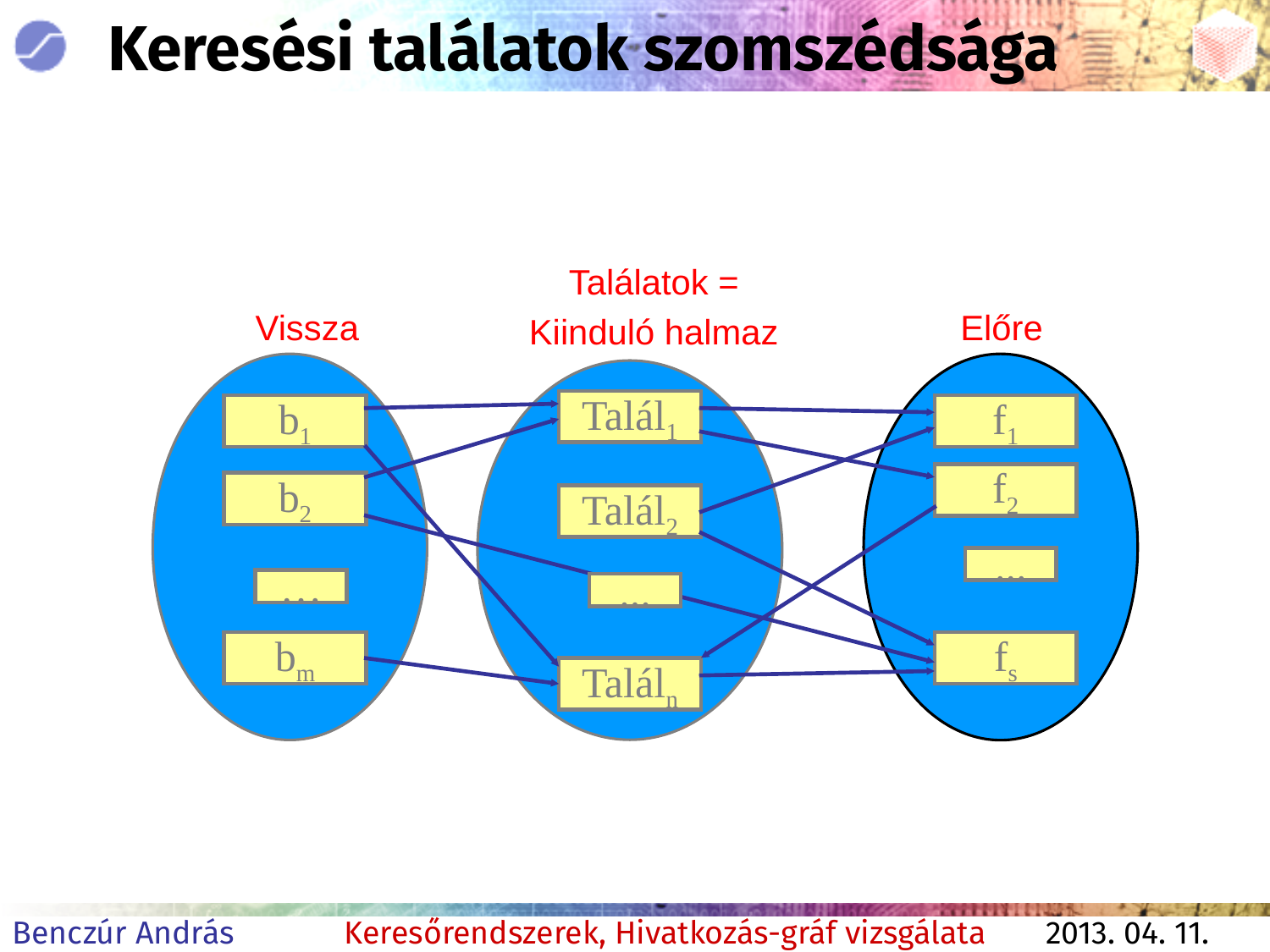

# Keresési találatok szomszédsága

Vissza

Előre
Találatok =
Kiinduló halmaz

Talál1
b1
f1

f2
b2
Talál2

...

…

...
bm
fs

Találn